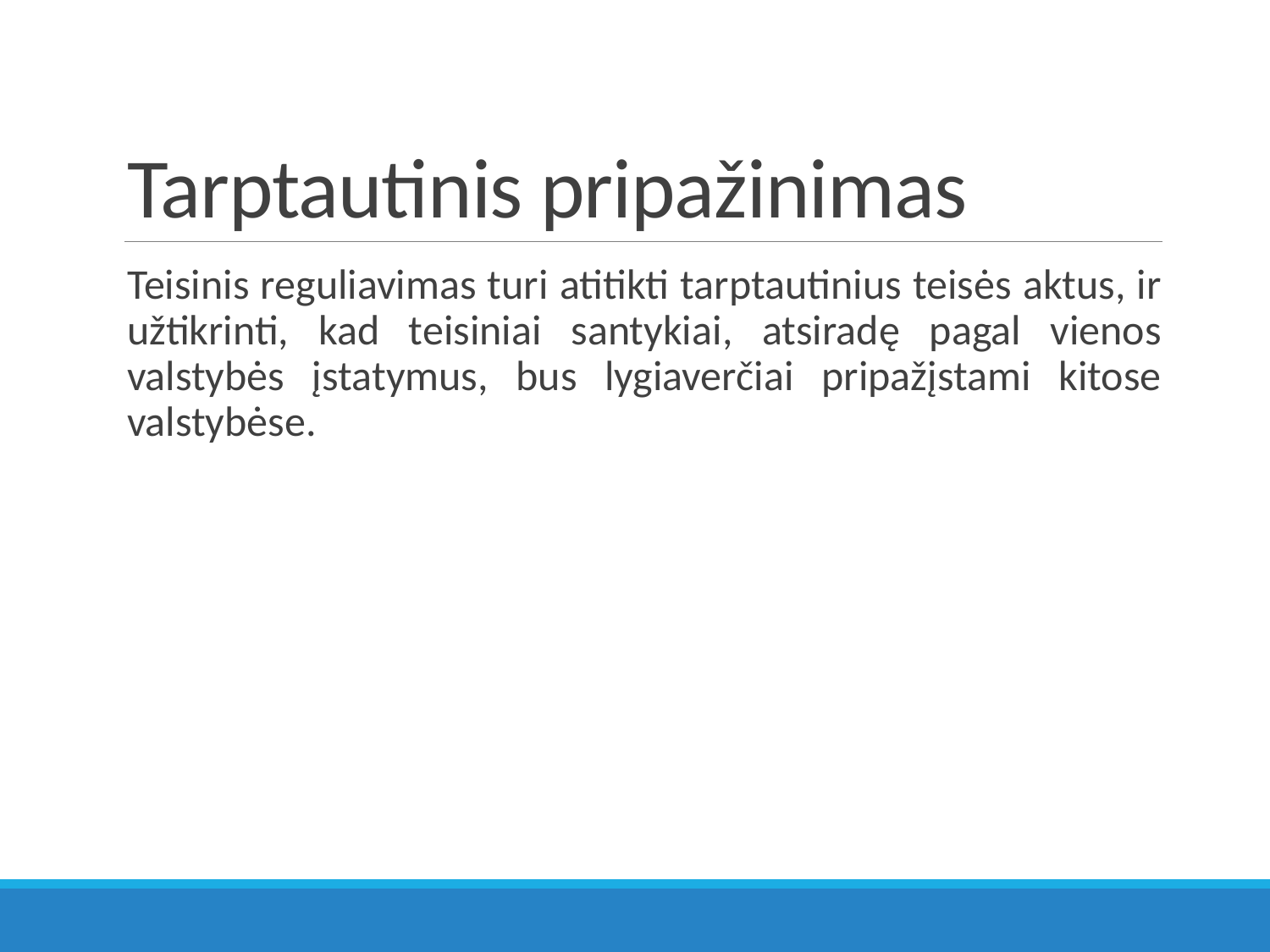

# Tarptautinis pripažinimas
Teisinis reguliavimas turi atitikti tarptautinius teisės aktus, ir užtikrinti, kad teisiniai santykiai, atsiradę pagal vienos valstybės įstatymus, bus lygiaverčiai pripažįstami kitose valstybėse.